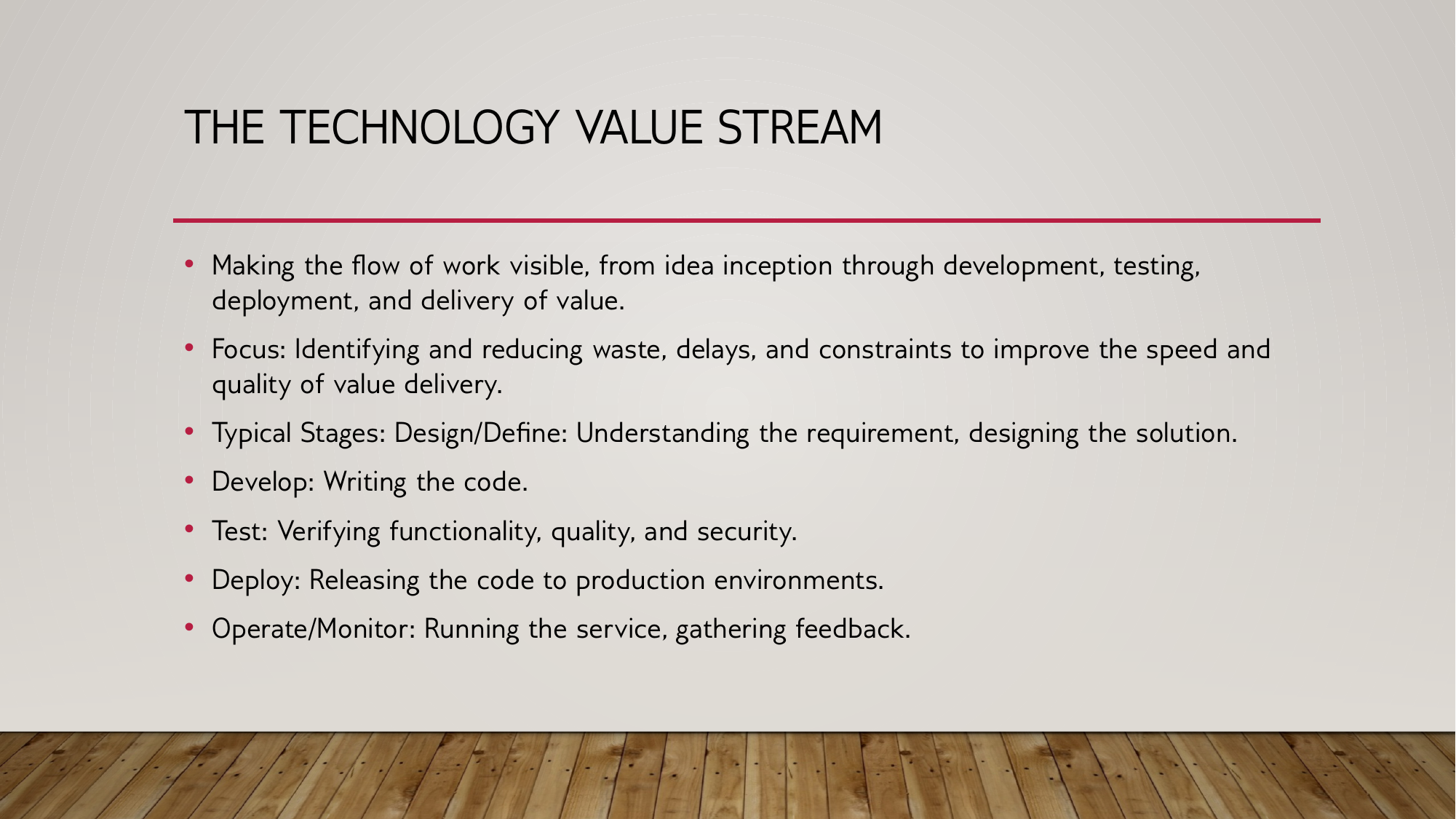

# The Technology Value Stream
Making the flow of work visible, from idea inception through development, testing, deployment, and delivery of value.
Focus: Identifying and reducing waste, delays, and constraints to improve the speed and quality of value delivery.
Typical Stages: Design/Define: Understanding the requirement, designing the solution.
Develop: Writing the code.
Test: Verifying functionality, quality, and security.
Deploy: Releasing the code to production environments.
Operate/Monitor: Running the service, gathering feedback.